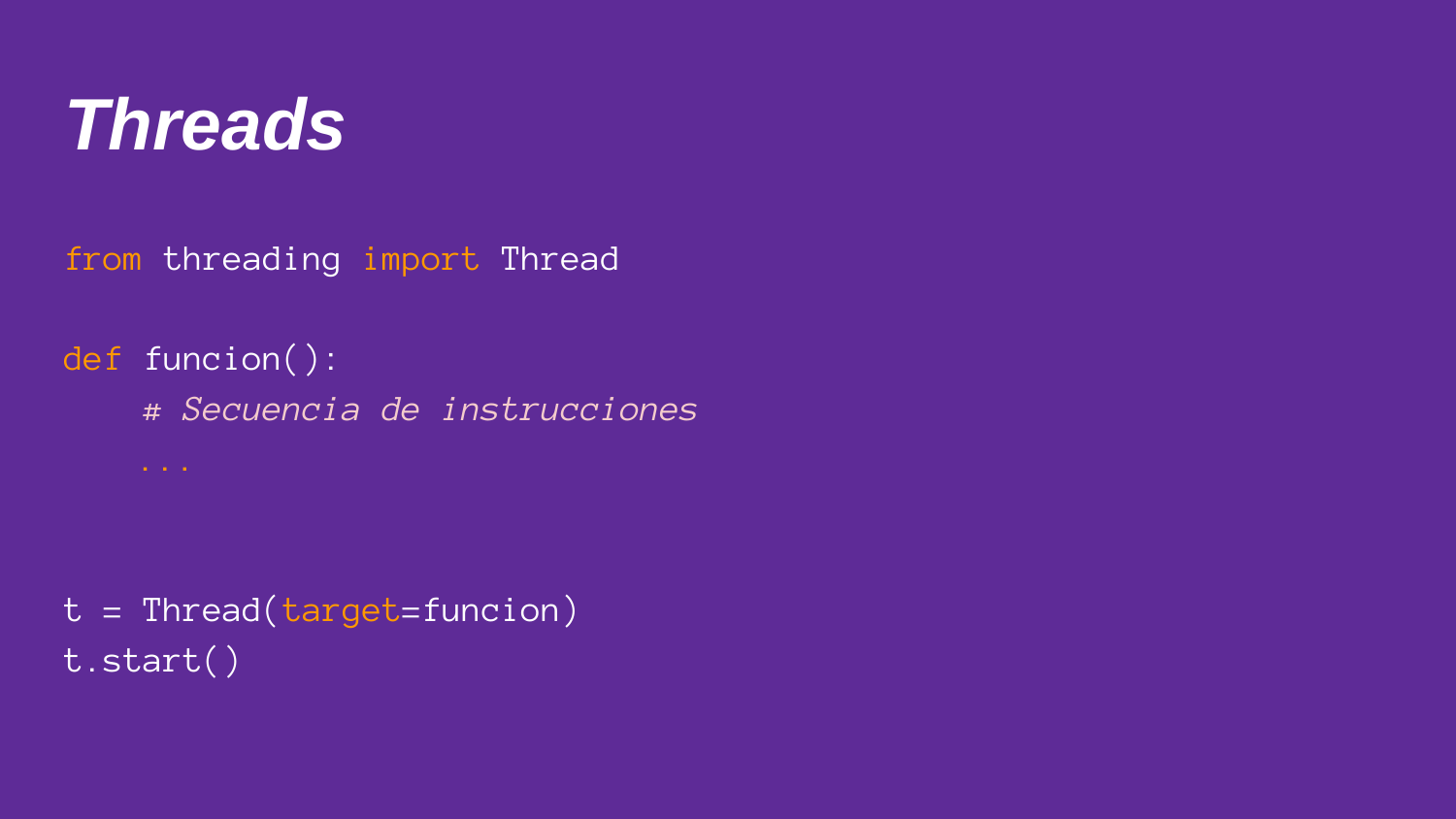

# Threads
from threading import Thread

def funcion():
    # Secuencia de instrucciones
...

t = Thread(target=funcion)
t.start()